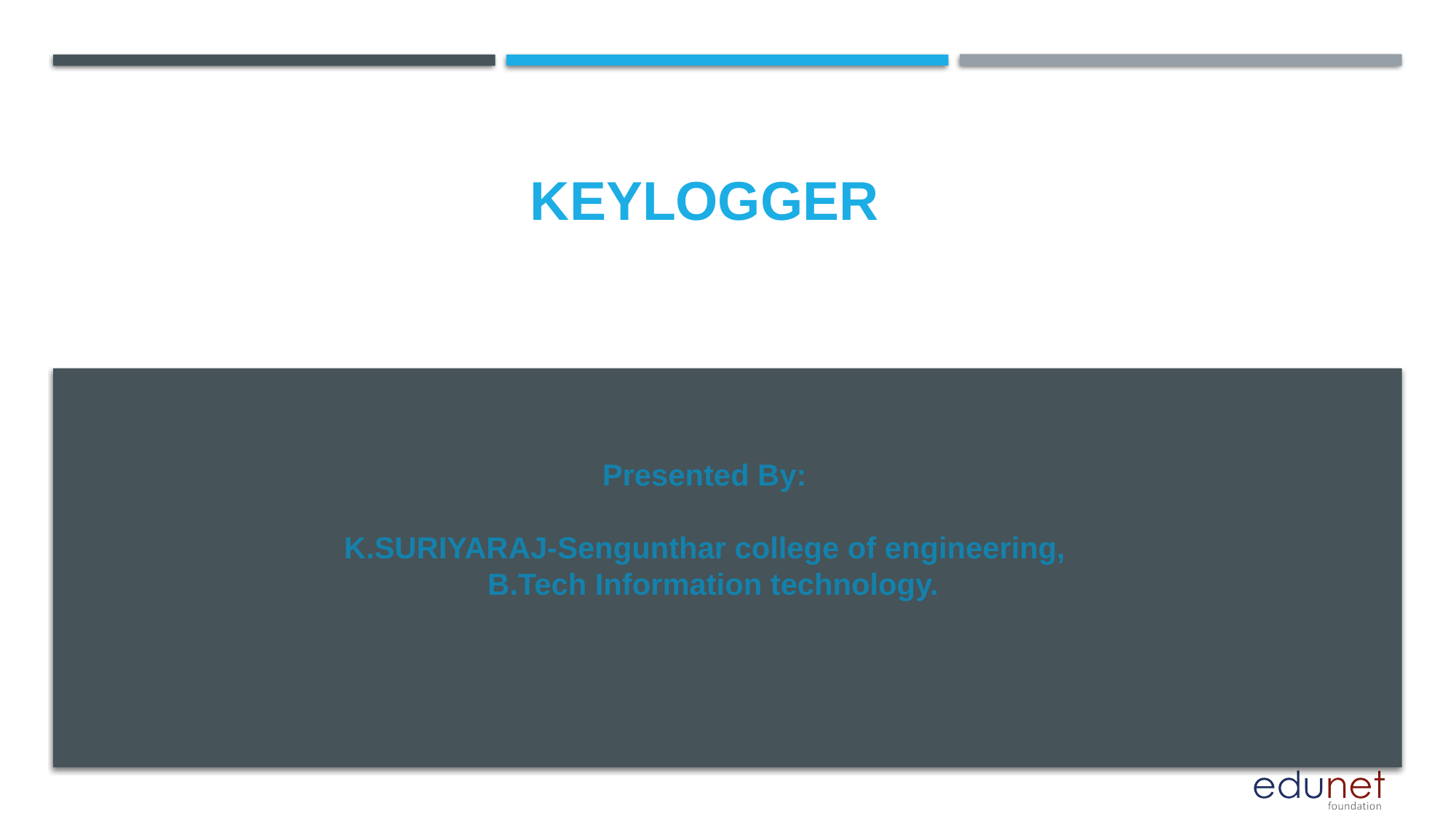

# keylogger
Presented By:

K.SURIYARAJ-Sengunthar college of engineering,
  B.Tech Information technology.